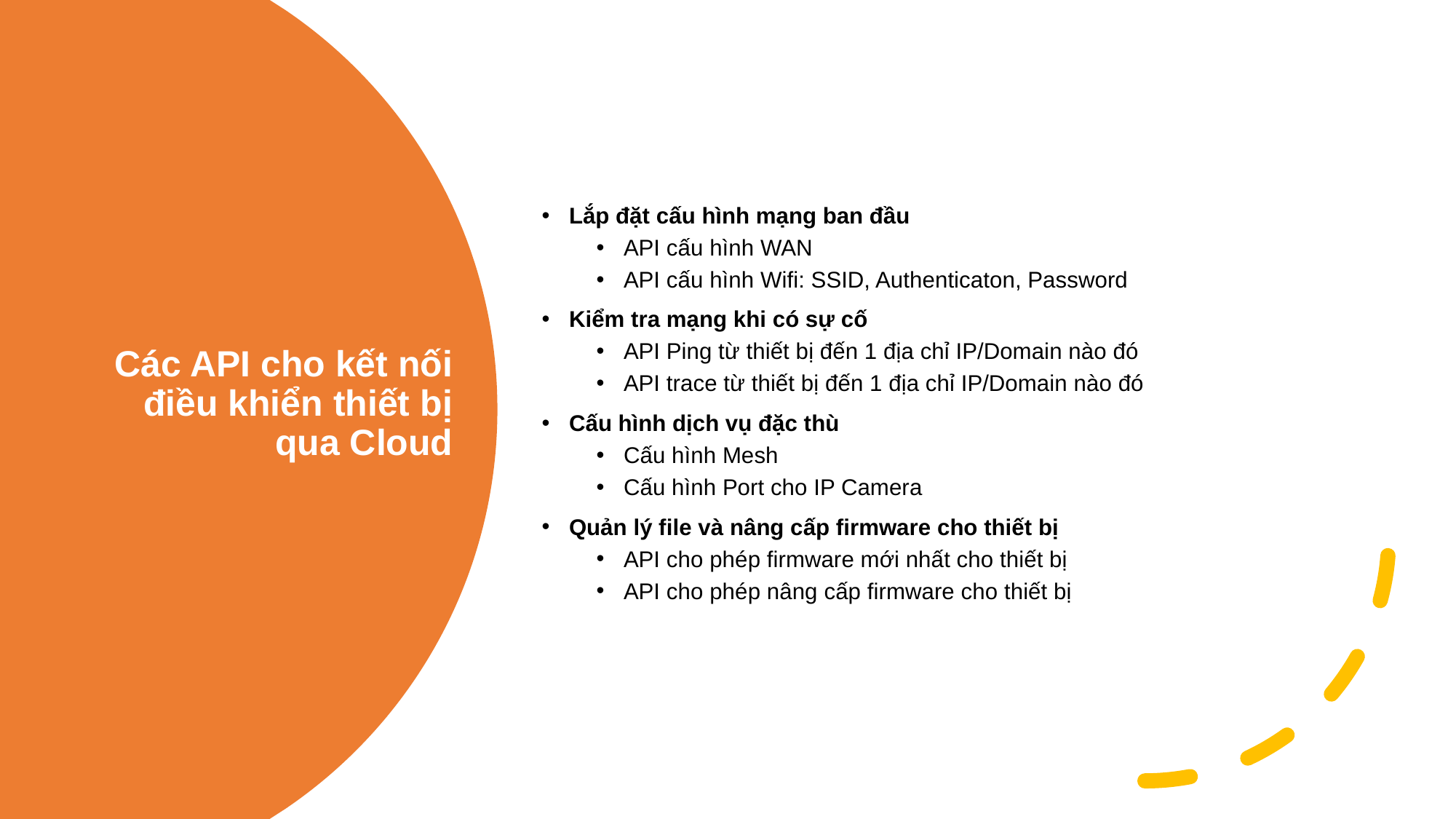

Lắp đặt cấu hình mạng ban đầu
API cấu hình WAN
API cấu hình Wifi: SSID, Authenticaton, Password
Kiểm tra mạng khi có sự cố
API Ping từ thiết bị đến 1 địa chỉ IP/Domain nào đó
API trace từ thiết bị đến 1 địa chỉ IP/Domain nào đó
Cấu hình dịch vụ đặc thù
Cấu hình Mesh
Cấu hình Port cho IP Camera
Quản lý file và nâng cấp firmware cho thiết bị
API cho phép firmware mới nhất cho thiết bị
API cho phép nâng cấp firmware cho thiết bị
# Các API cho kết nối điều khiển thiết bị qua Cloud